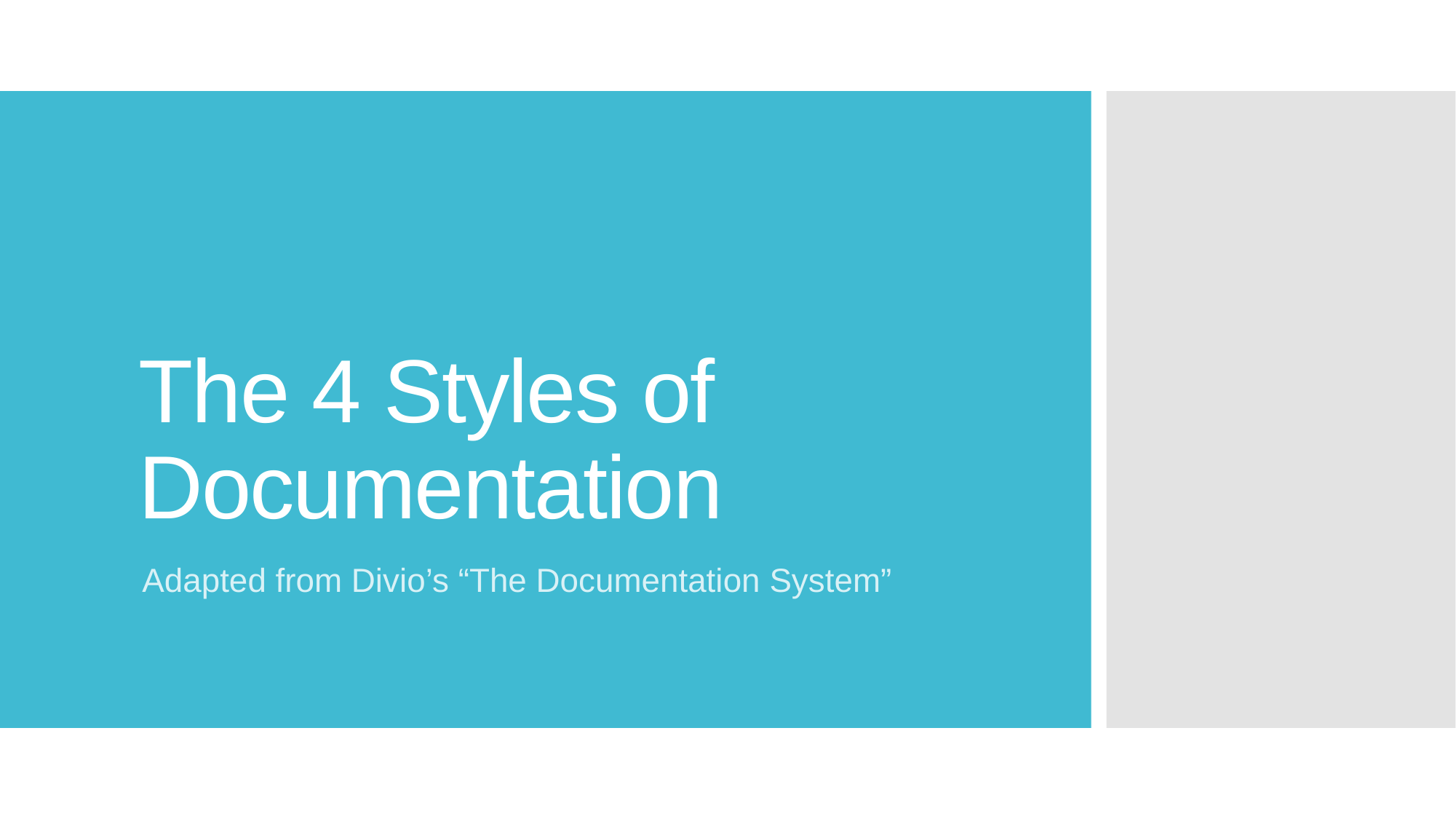

# The 4 Styles of Documentation
Adapted from Divio’s “The Documentation System”